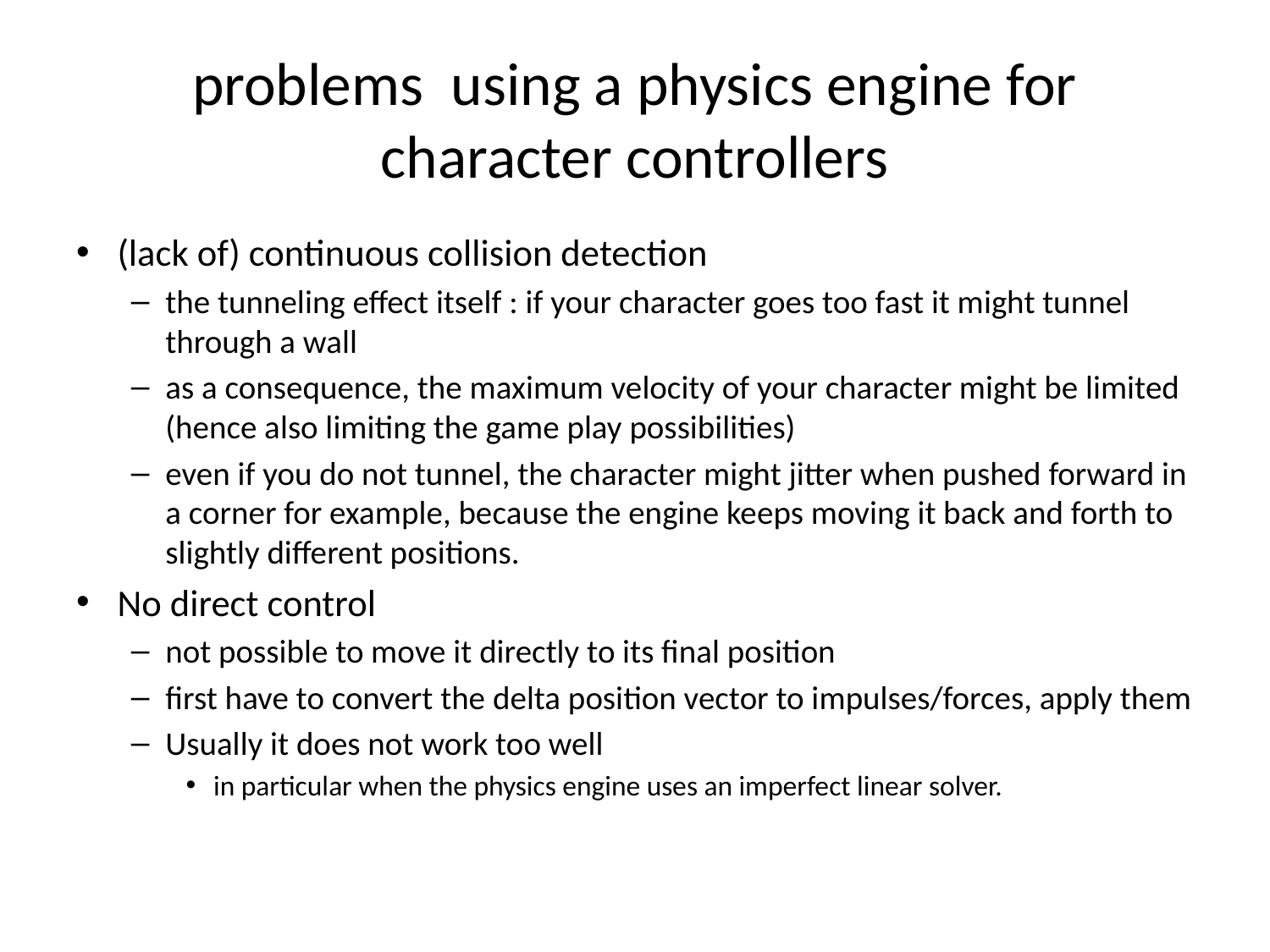

# problems  using a physics engine for character controllers
(lack of) continuous collision detection
the tunneling effect itself : if your character goes too fast it might tunnel through a wall
as a consequence, the maximum velocity of your character might be limited (hence also limiting the game play possibilities)
even if you do not tunnel, the character might jitter when pushed forward in a corner for example, because the engine keeps moving it back and forth to slightly different positions.
No direct control
not possible to move it directly to its final position
first have to convert the delta position vector to impulses/forces, apply them
Usually it does not work too well
in particular when the physics engine uses an imperfect linear solver.